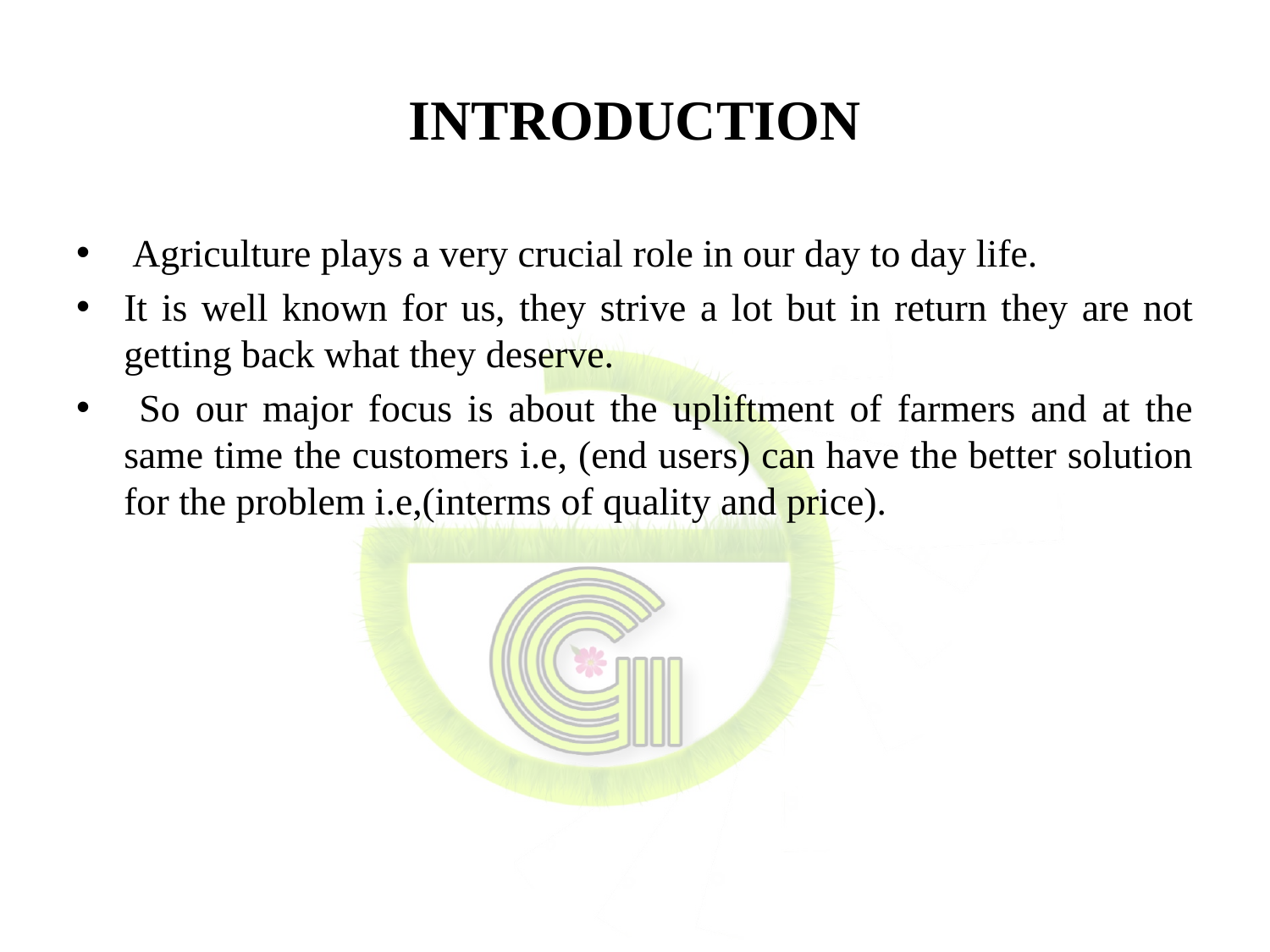

# INTRODUCTION
 Agriculture plays a very crucial role in our day to day life.
It is well known for us, they strive a lot but in return they are not getting back what they deserve.
 So our major focus is about the upliftment of farmers and at the same time the customers i.e, (end users) can have the better solution for the problem i.e,(interms of quality and price).